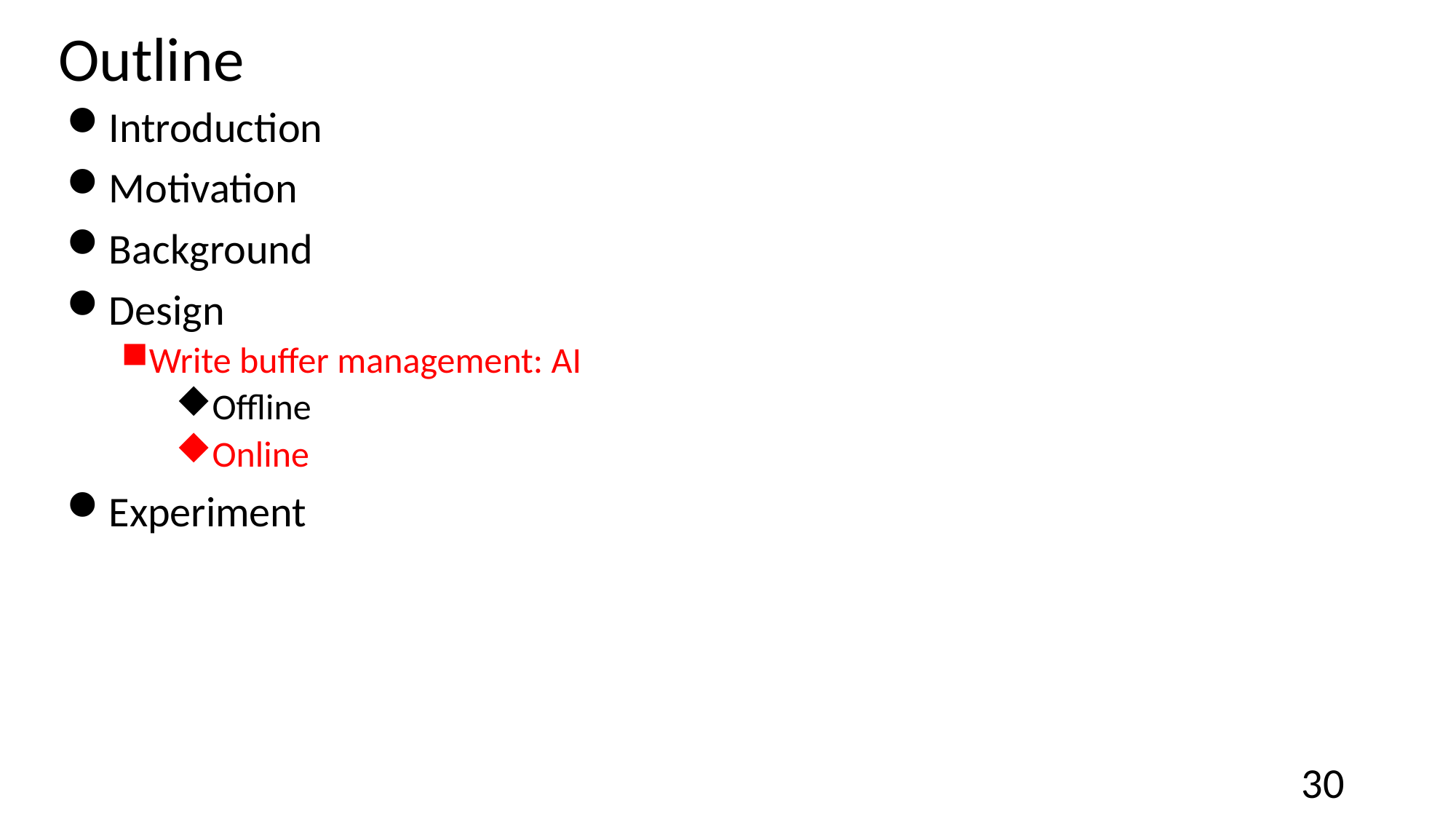

# Outline
Introduction
Motivation
Background
Design
Write buffer management: AI
Offline
Online
Experiment
30